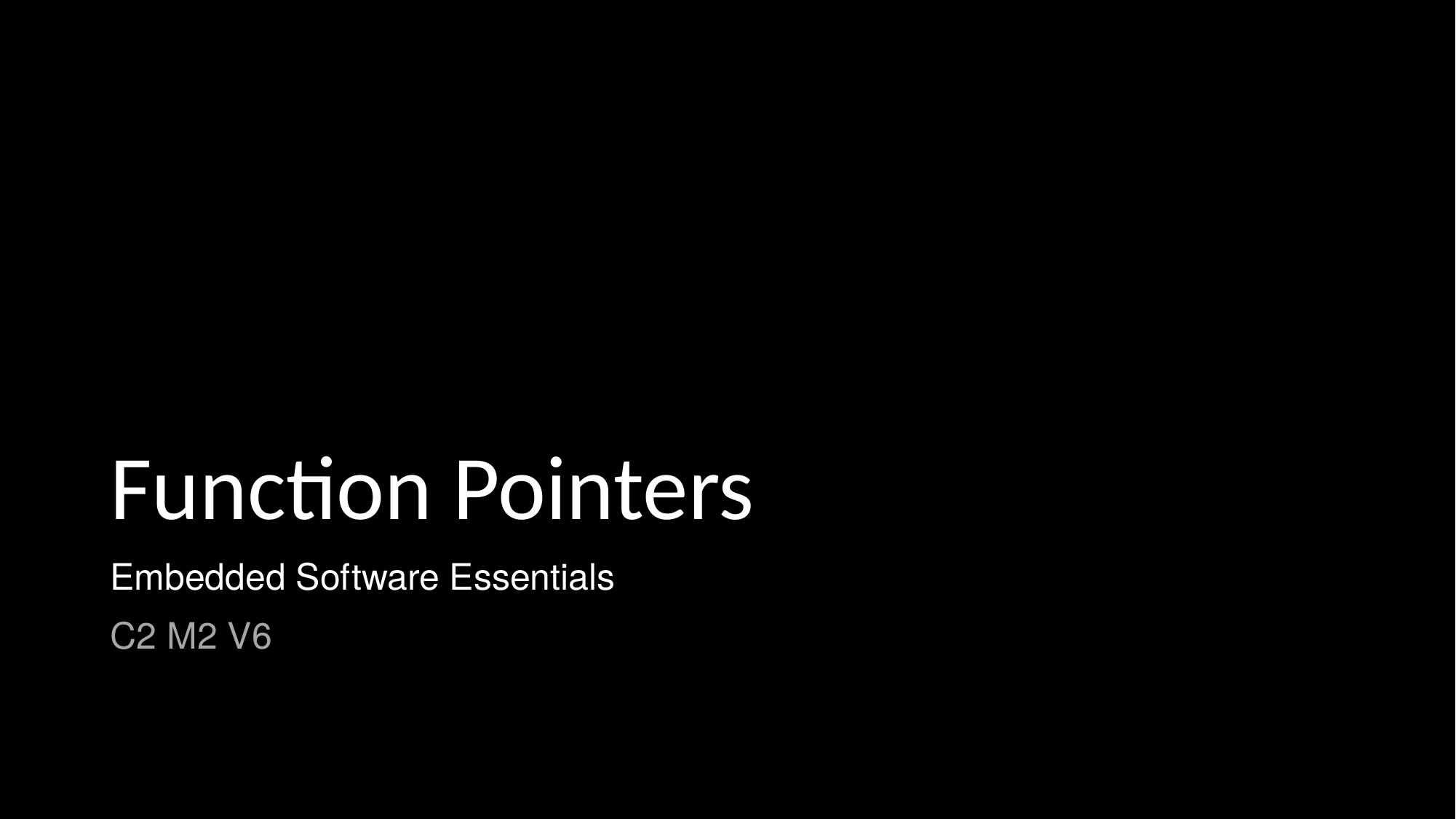

# Function Pointers
Embedded Software Essentials
C2 M2 V6